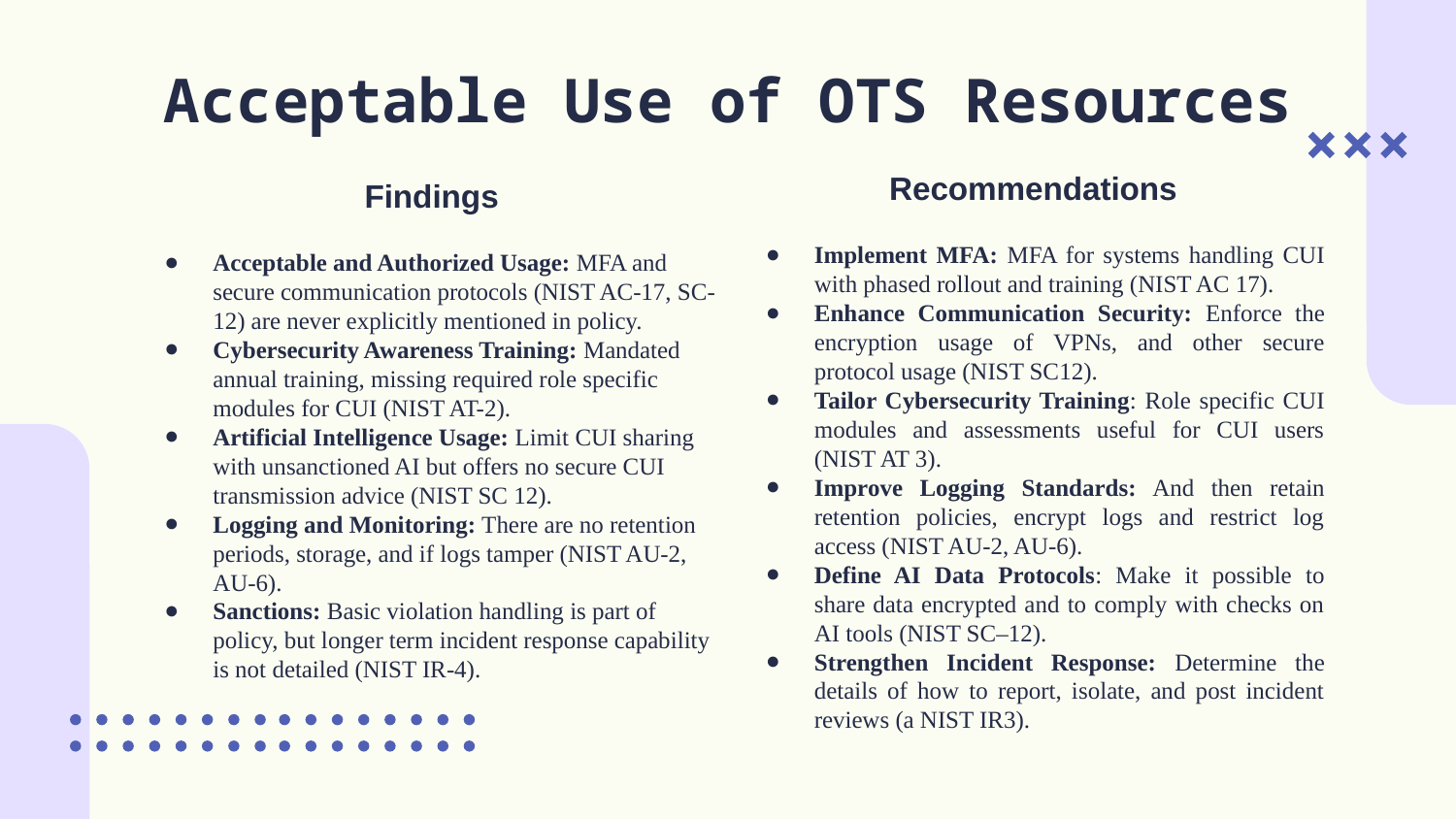

# Acceptable Use of OTS Resources

Recommendations
Implement MFA: MFA for systems handling CUI with phased rollout and training (NIST AC 17).
Enhance Communication Security: Enforce the encryption usage of VPNs, and other secure protocol usage (NIST SC12).
Tailor Cybersecurity Training: Role specific CUI modules and assessments useful for CUI users (NIST AT 3).
Improve Logging Standards: And then retain retention policies, encrypt logs and restrict log access (NIST AU-2, AU-6).
Define AI Data Protocols: Make it possible to share data encrypted and to comply with checks on AI tools (NIST SC–12).
Strengthen Incident Response: Determine the details of how to report, isolate, and post incident reviews (a NIST IR3).

Findings
Acceptable and Authorized Usage: MFA and secure communication protocols (NIST AC-17, SC-12) are never explicitly mentioned in policy.
Cybersecurity Awareness Training: Mandated annual training, missing required role specific modules for CUI (NIST AT-2).
Artificial Intelligence Usage: Limit CUI sharing with unsanctioned AI but offers no secure CUI transmission advice (NIST SC 12).
Logging and Monitoring: There are no retention periods, storage, and if logs tamper (NIST AU-2, AU-6).
Sanctions: Basic violation handling is part of policy, but longer term incident response capability is not detailed (NIST IR-4).